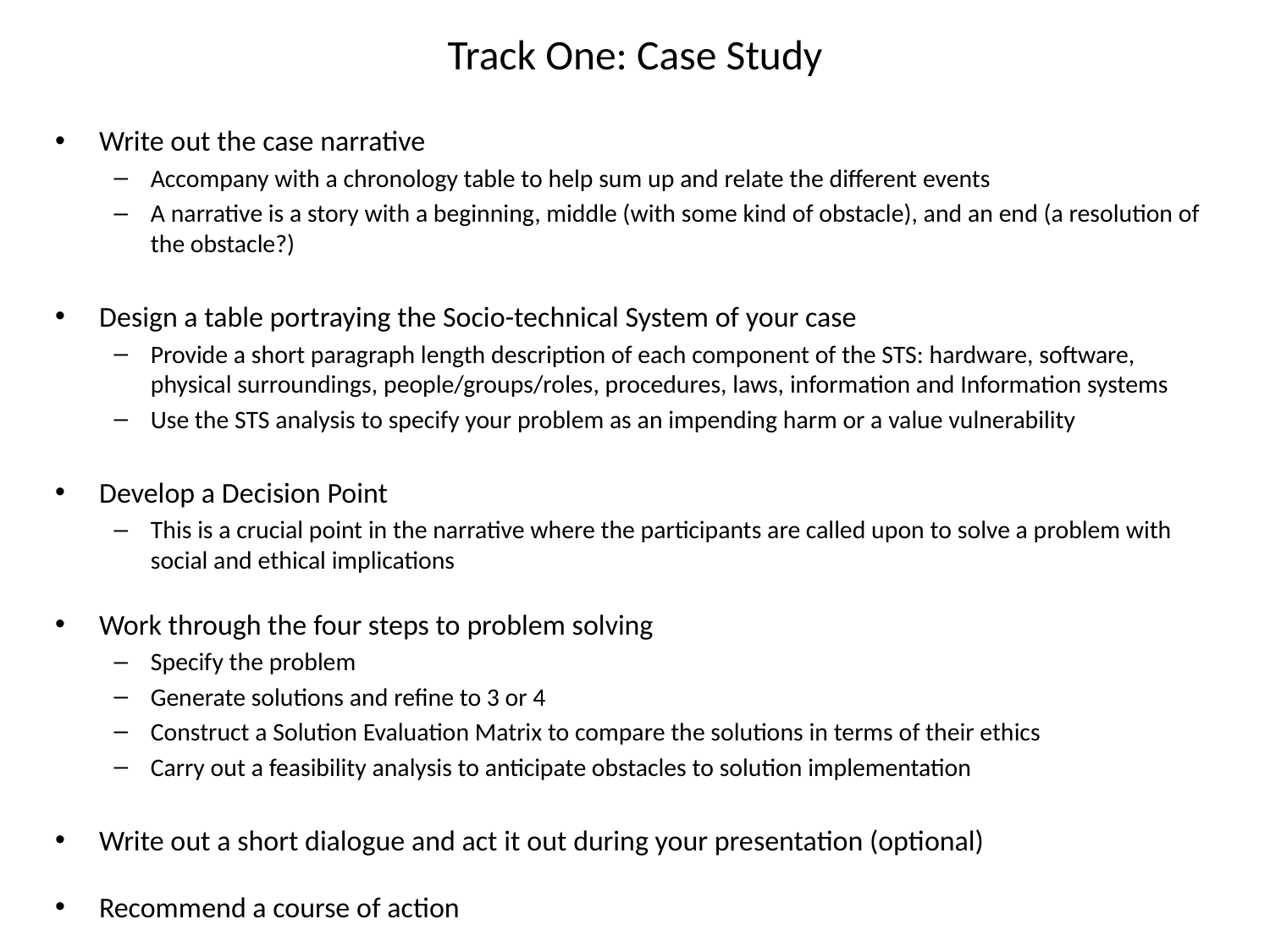

# Track One: Case Study
Write out the case narrative
Accompany with a chronology table to help sum up and relate the different events
A narrative is a story with a beginning, middle (with some kind of obstacle), and an end (a resolution of the obstacle?)

Design a table portraying the Socio-technical System of your case
Provide a short paragraph length description of each component of the STS: hardware, software, physical surroundings, people/groups/roles, procedures, laws, information and Information systems
Use the STS analysis to specify your problem as an impending harm or a value vulnerability

Develop a Decision Point
This is a crucial point in the narrative where the participants are called upon to solve a problem with social and ethical implications

Work through the four steps to problem solving
Specify the problem
Generate solutions and refine to 3 or 4
Construct a Solution Evaluation Matrix to compare the solutions in terms of their ethics
Carry out a feasibility analysis to anticipate obstacles to solution implementation

Write out a short dialogue and act it out during your presentation (optional)

Recommend a course of action